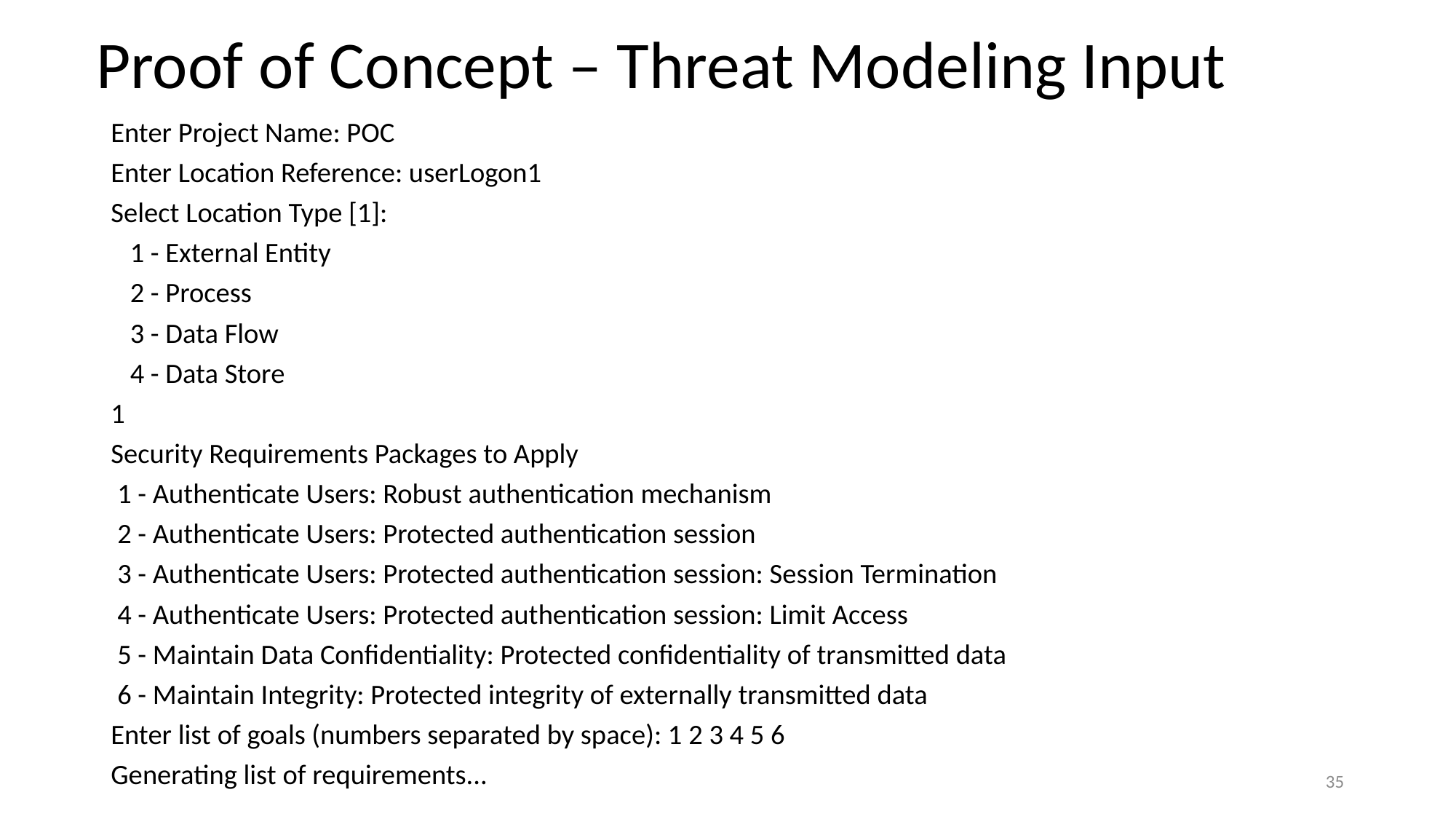

# Proof of Concept – Threat Modeling Input
Enter Project Name: POC
Enter Location Reference: userLogon1
Select Location Type [1]:
   1 - External Entity
   2 - Process
   3 - Data Flow
   4 - Data Store
1
Security Requirements Packages to Apply
 1 - Authenticate Users: Robust authentication mechanism
 2 - Authenticate Users: Protected authentication session
 3 - Authenticate Users: Protected authentication session: Session Termination
 4 - Authenticate Users: Protected authentication session: Limit Access
 5 - Maintain Data Confidentiality: Protected confidentiality of transmitted data
 6 - Maintain Integrity: Protected integrity of externally transmitted data
Enter list of goals (numbers separated by space): 1 2 3 4 5 6
Generating list of requirements...

35